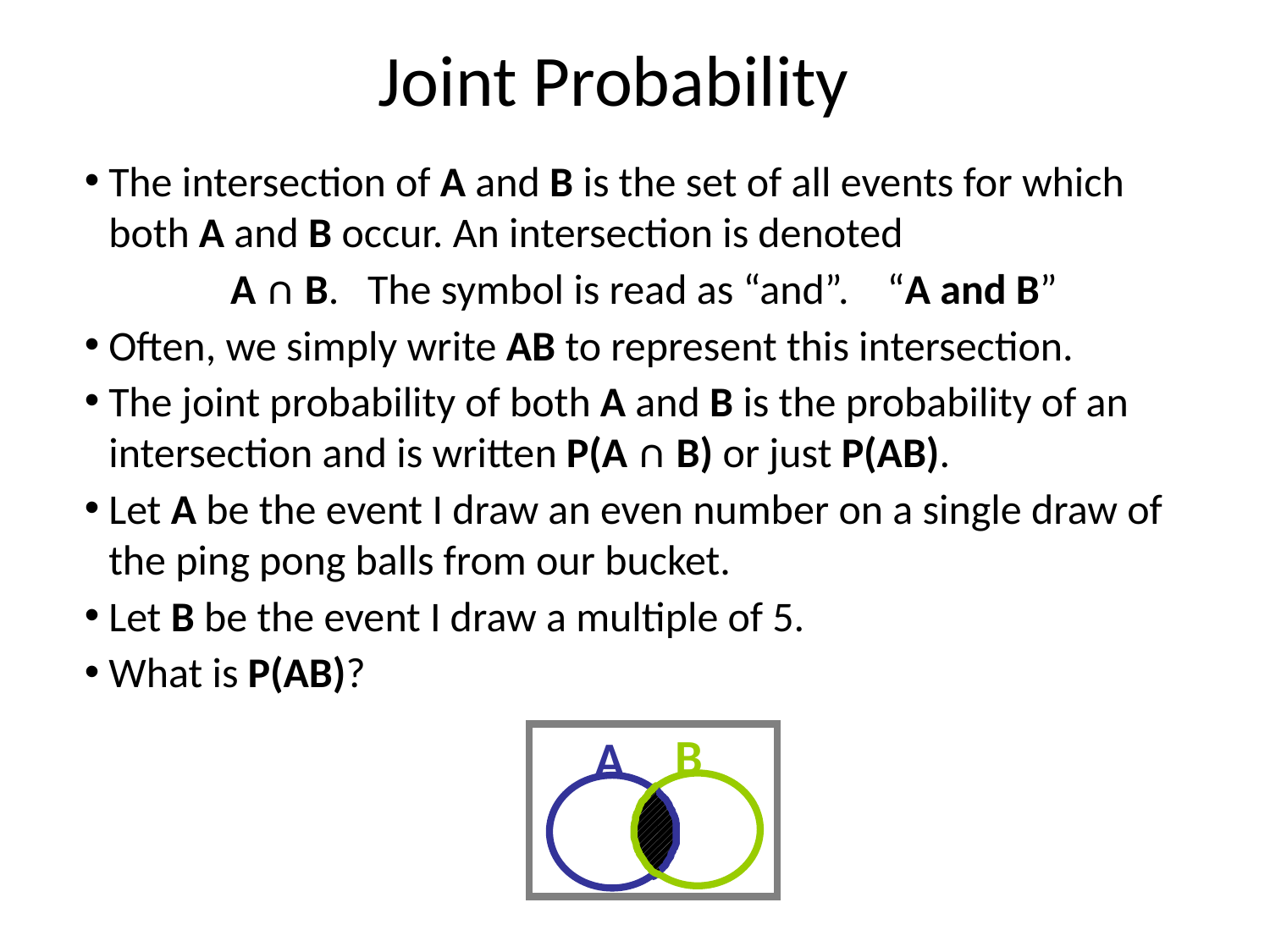

# Joint Probability
The intersection of A and B is the set of all events for which both A and B occur. An intersection is denoted
 A ∩ B.   The symbol is read as “and”.    “A and B”
Often, we simply write AB to represent this intersection.
The joint probability of both A and B is the probability of an intersection and is written P(A ∩ B) or just P(AB).
Let A be the event I draw an even number on a single draw of the ping pong balls from our bucket.
Let B be the event I draw a multiple of 5.
What is P(AB)?

B
A